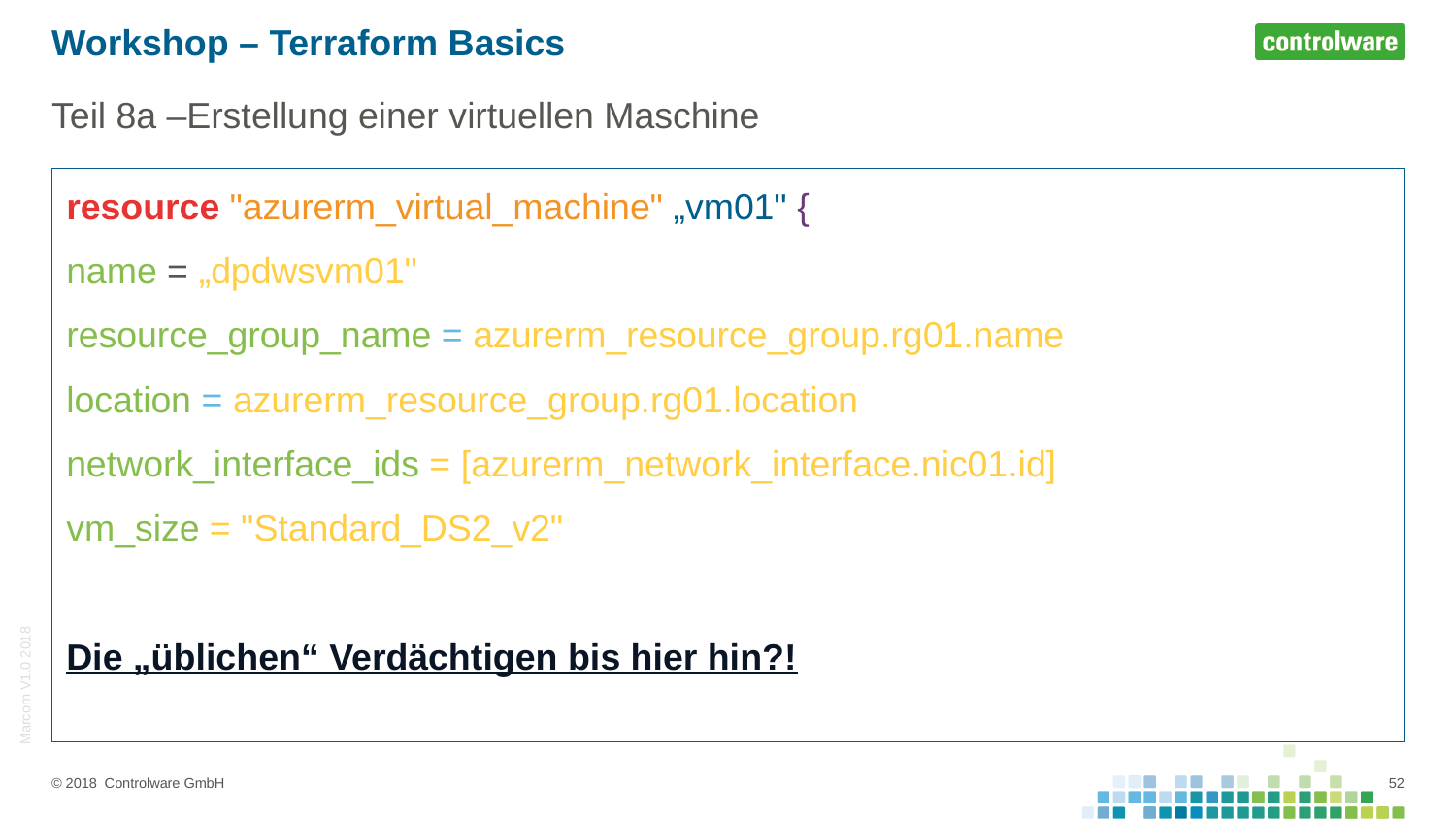

# Workshop – Terraform Basics
Teil 8a –Erstellung einer virtuellen Maschine
resource "azurerm_virtual_machine" „vm01" {
name = „dpdwsvm01"
resource_group_name = azurerm_resource_group.rg01.name
location = azurerm_resource_group.rg01.location
network_interface_ids = [azurerm_network_interface.nic01.id]
vm_size = "Standard_DS2_v2"

Die „üblichen“ Verdächtigen bis hier hin?!